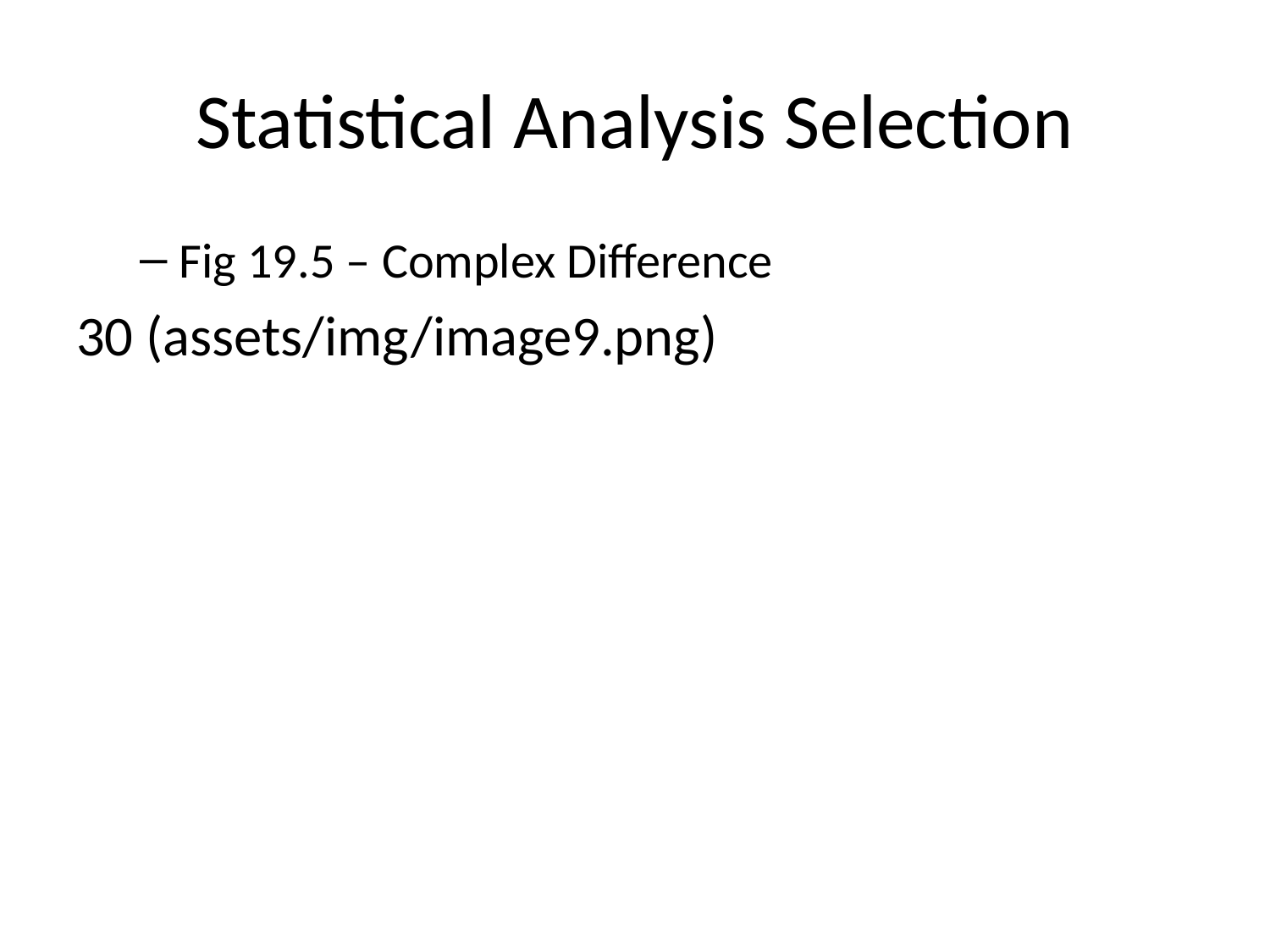

# Statistical Analysis Selection
Fig 19.5 – Complex Difference
30 (assets/img/image9.png)